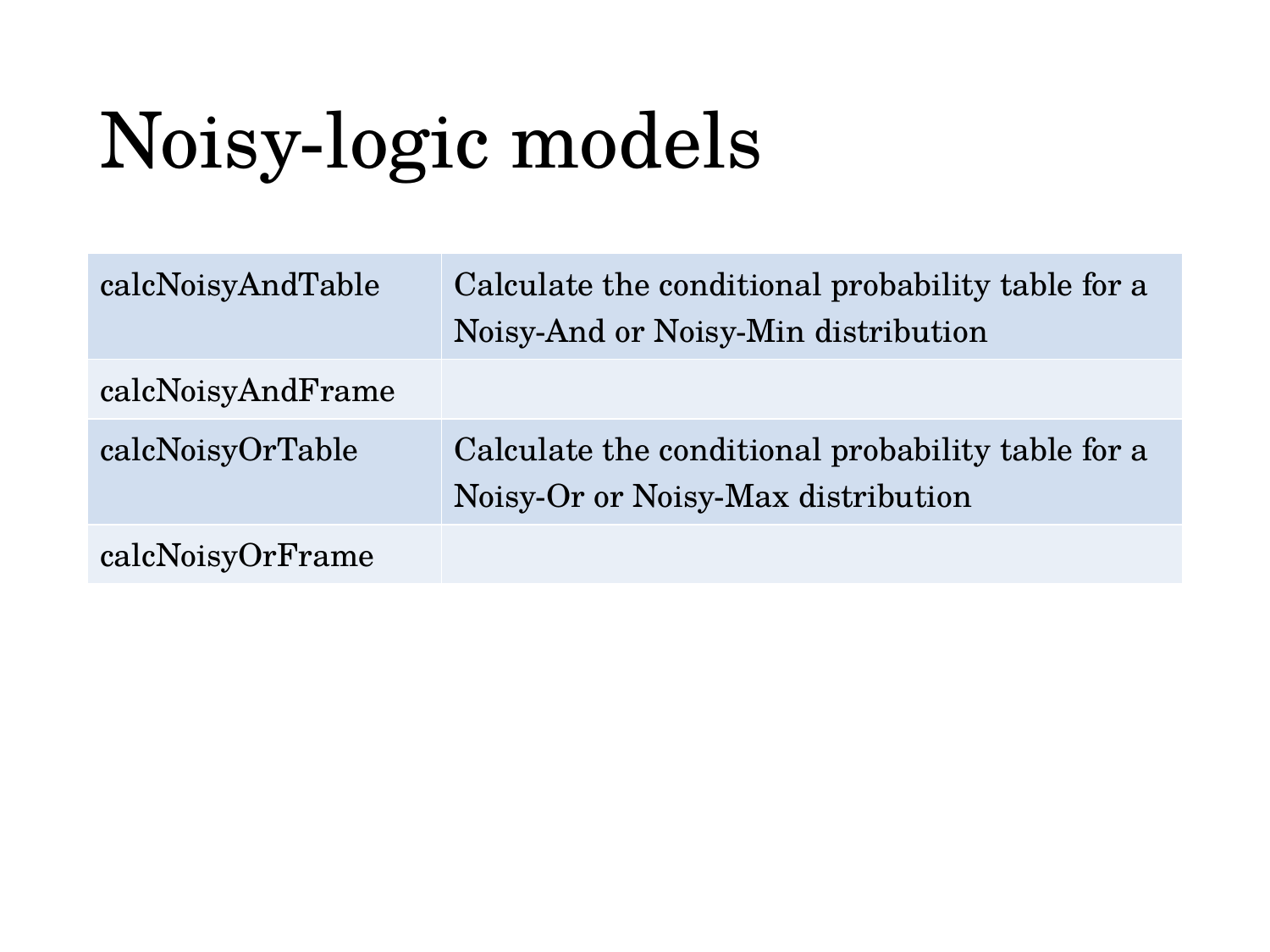

# Noisy-logic models
| calcNoisyAndTable | Calculate the conditional probability table for a Noisy-And or Noisy-Min distribution |
| --- | --- |
| calcNoisyAndFrame |  |
| calcNoisyOrTable | Calculate the conditional probability table for a Noisy-Or or Noisy-Max distribution |
| calcNoisyOrFrame |  |